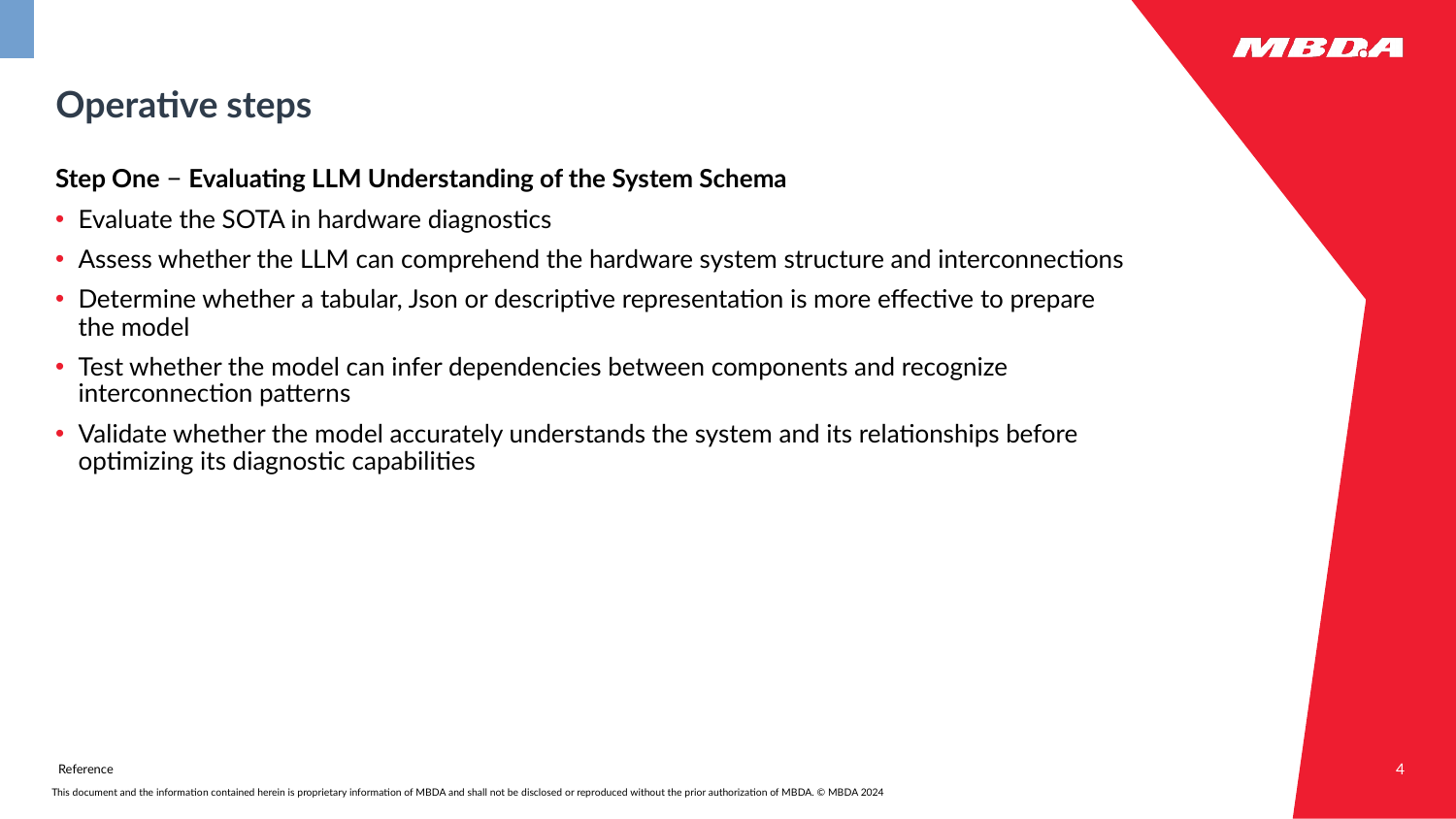

# Operative steps
Step One – Evaluating LLM Understanding of the System Schema
Evaluate the SOTA in hardware diagnostics
Assess whether the LLM can comprehend the hardware system structure and interconnections
Determine whether a tabular, Json or descriptive representation is more effective to prepare the model
Test whether the model can infer dependencies between components and recognize interconnection patterns
Validate whether the model accurately understands the system and its relationships before optimizing its diagnostic capabilities

4
Reference